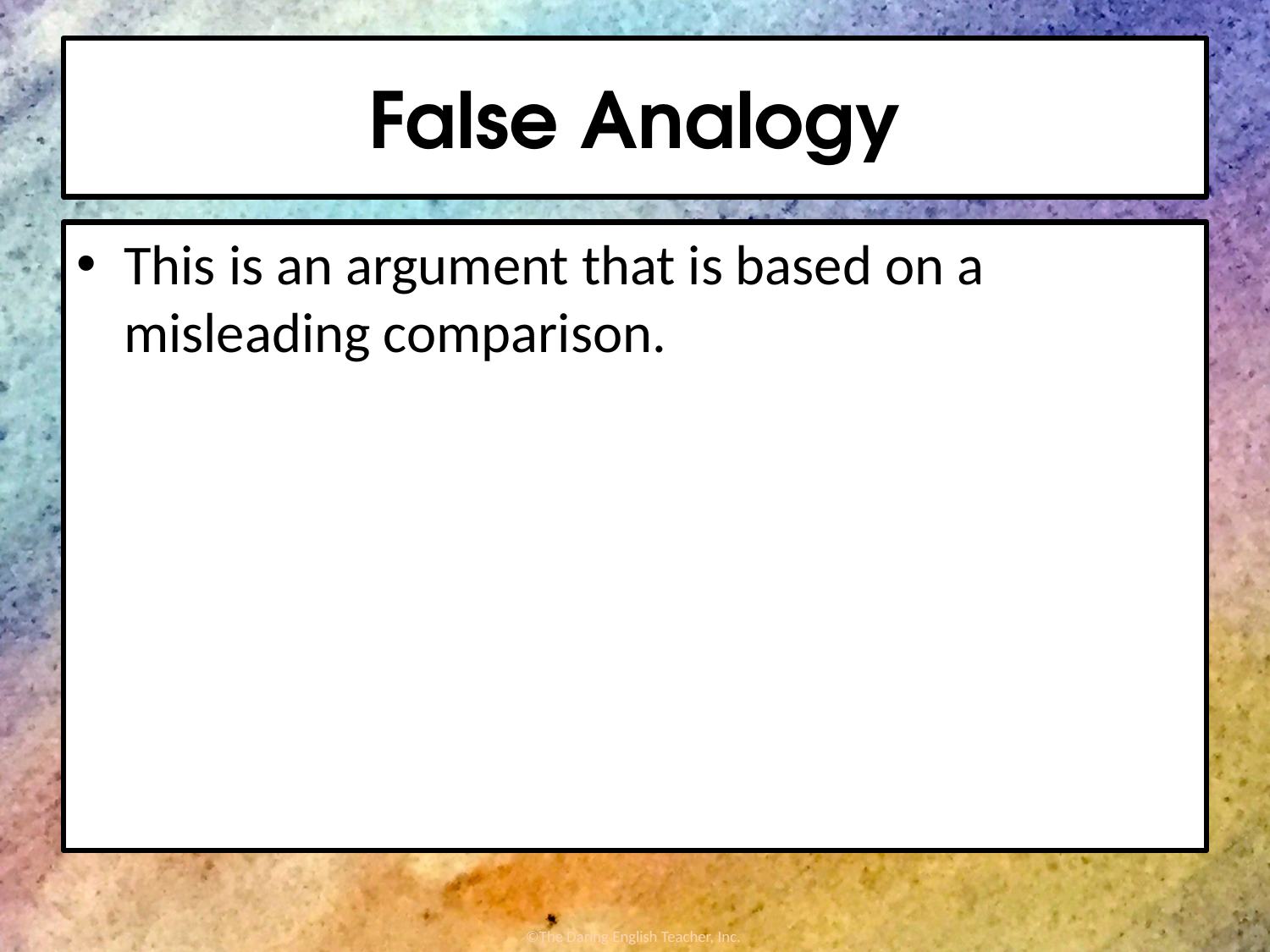

# False Analogy
This is an argument that is based on a misleading comparison.